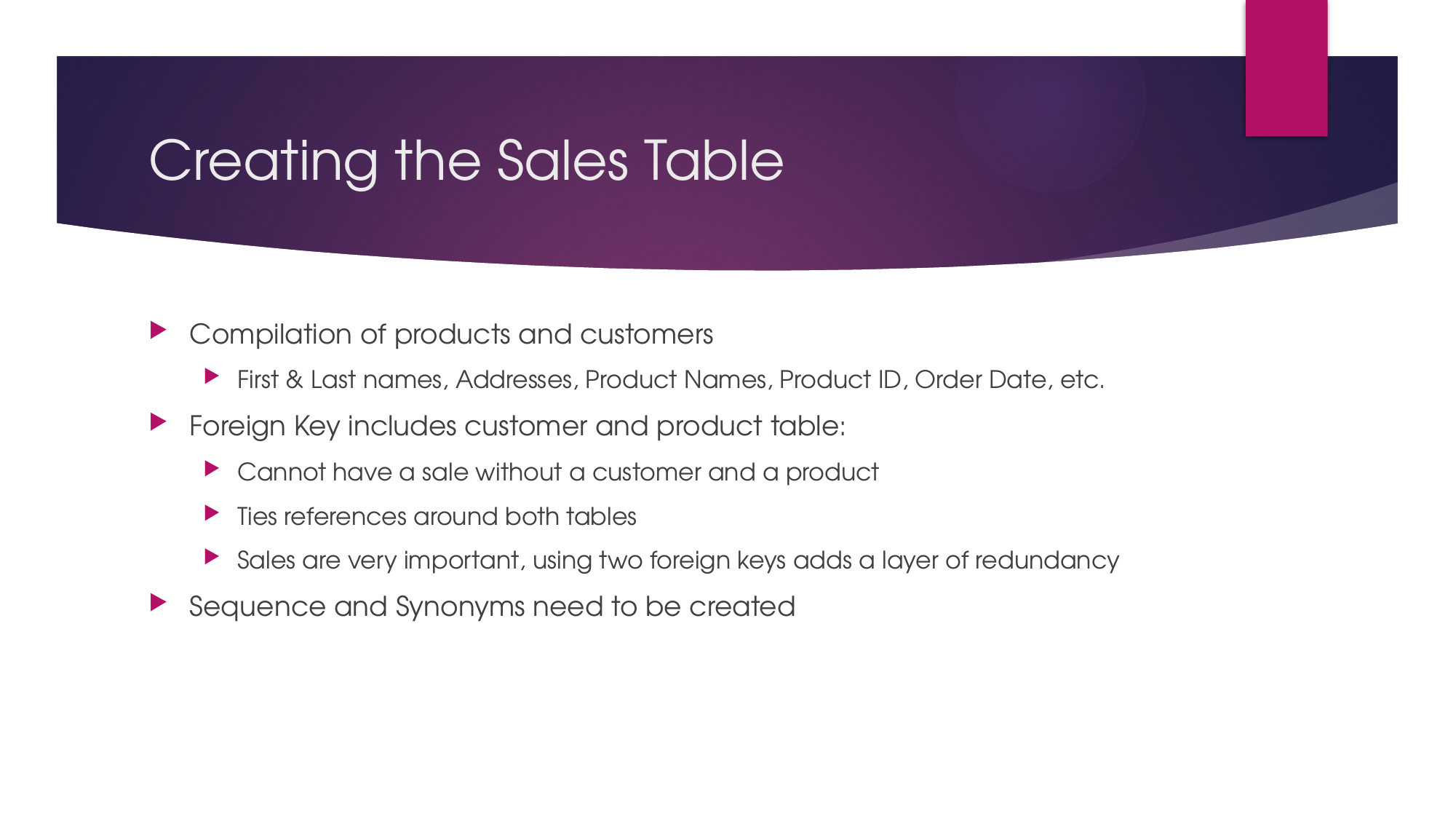

# Creating the Sales Table
Compilation of products and customers
First & Last names, Addresses, Product Names, Product ID, Order Date, etc.
Foreign Key includes customer and product table:
Cannot have a sale without a customer and a product
Ties references around both tables
Sales are very important, using two foreign keys adds a layer of redundancy
Sequence and Synonyms need to be created